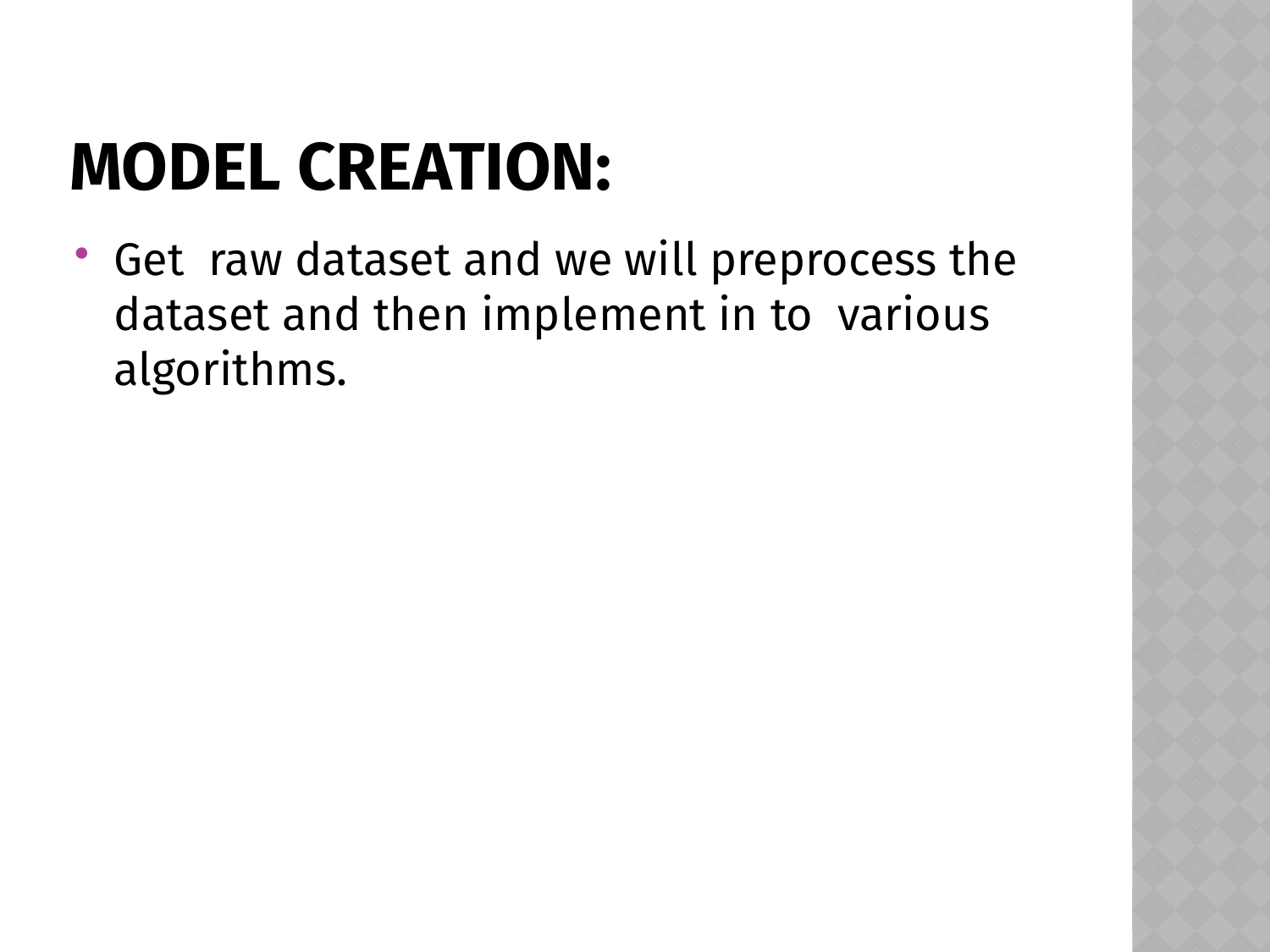

# Model Creation:
Get  raw dataset and we will preprocess the dataset and then implement in to  various algorithms.